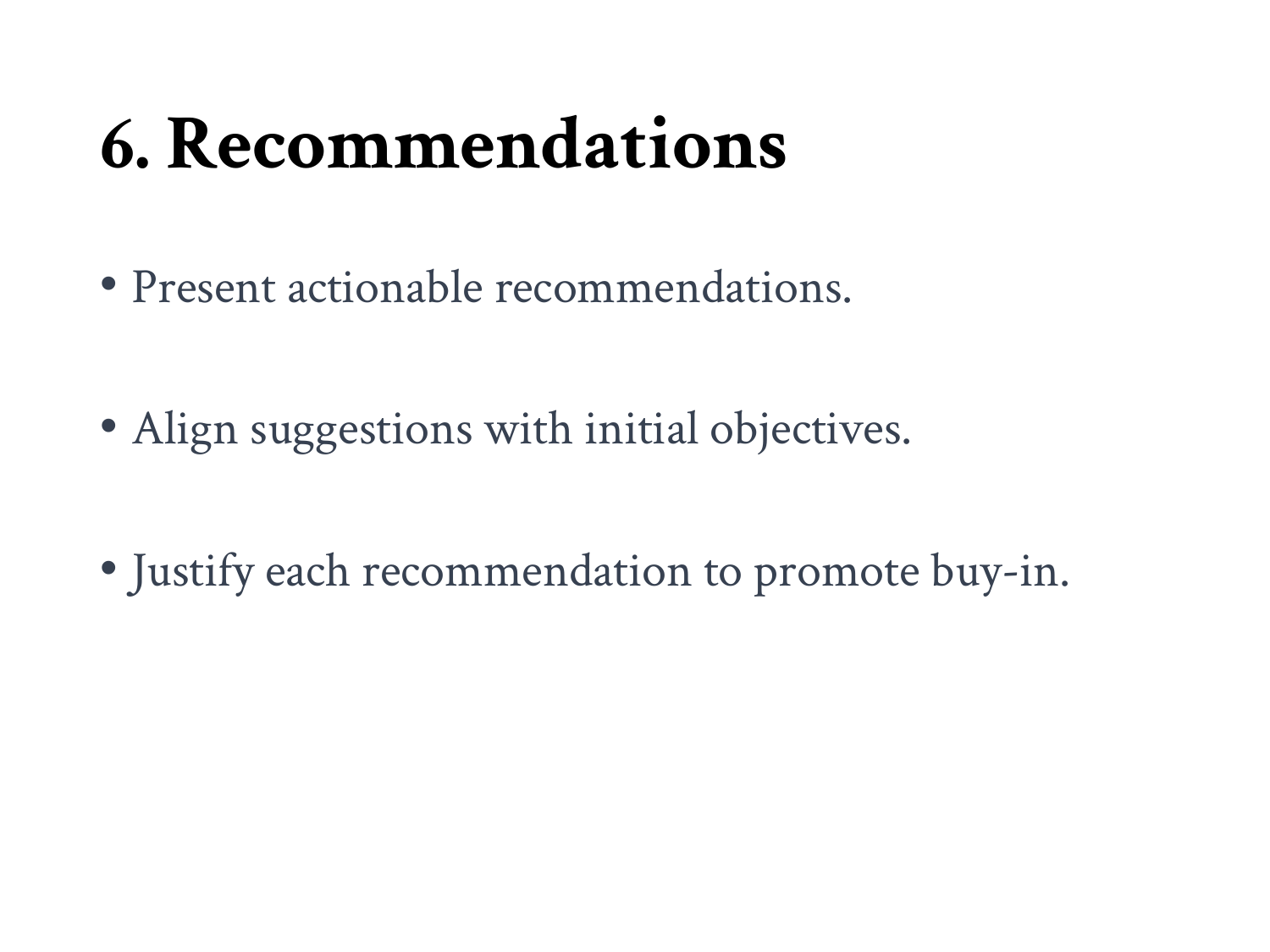

# 6. Recommendations
Present actionable recommendations.

Align suggestions with initial objectives.

Justify each recommendation to promote buy-in.